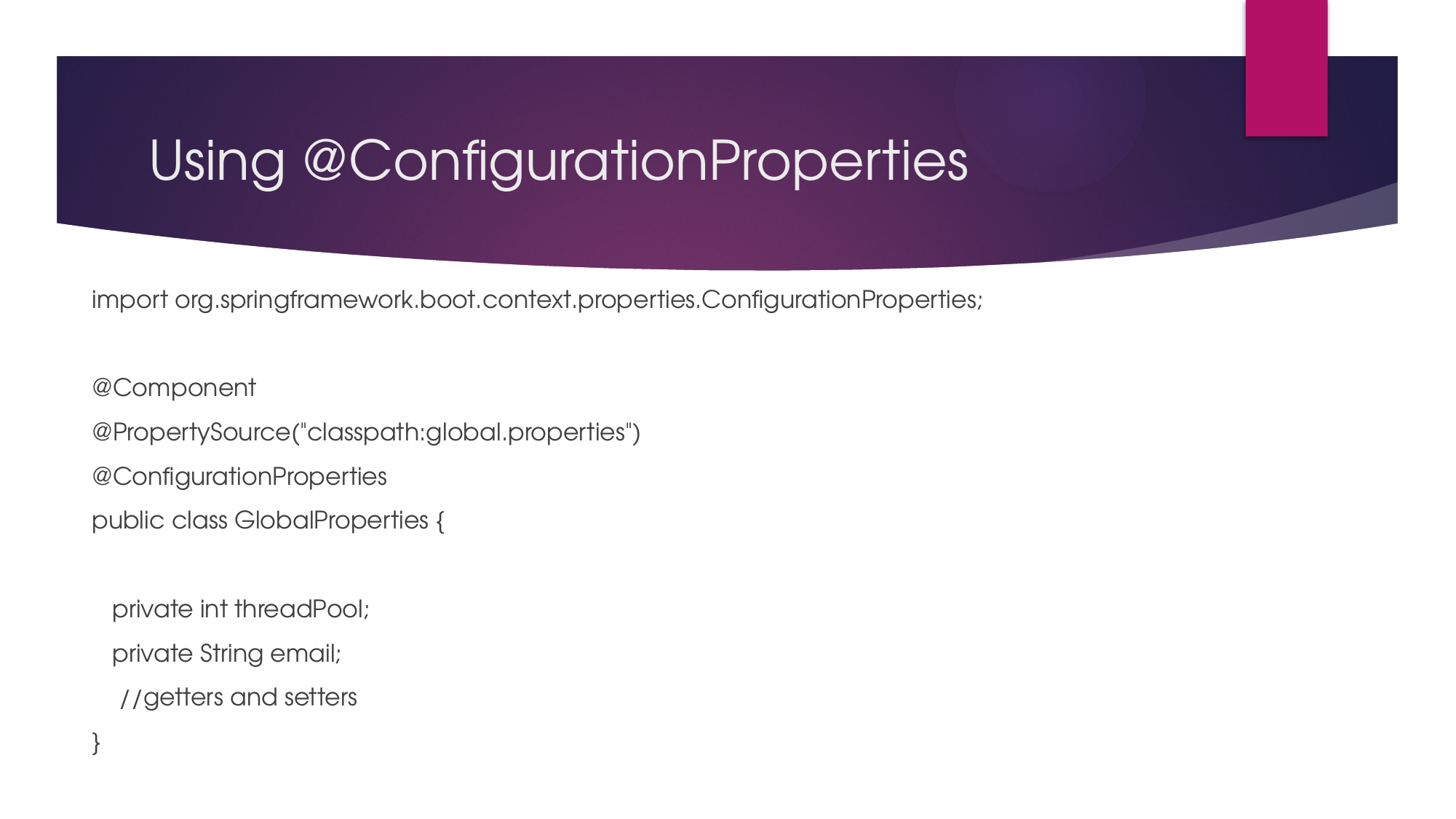

# Using @ConfigurationProperties
import org.springframework.boot.context.properties.ConfigurationProperties;

@Component
@PropertySource("classpath:global.properties")
@ConfigurationProperties
public class GlobalProperties {

   private int threadPool;
   private String email;
    //getters and setters
}